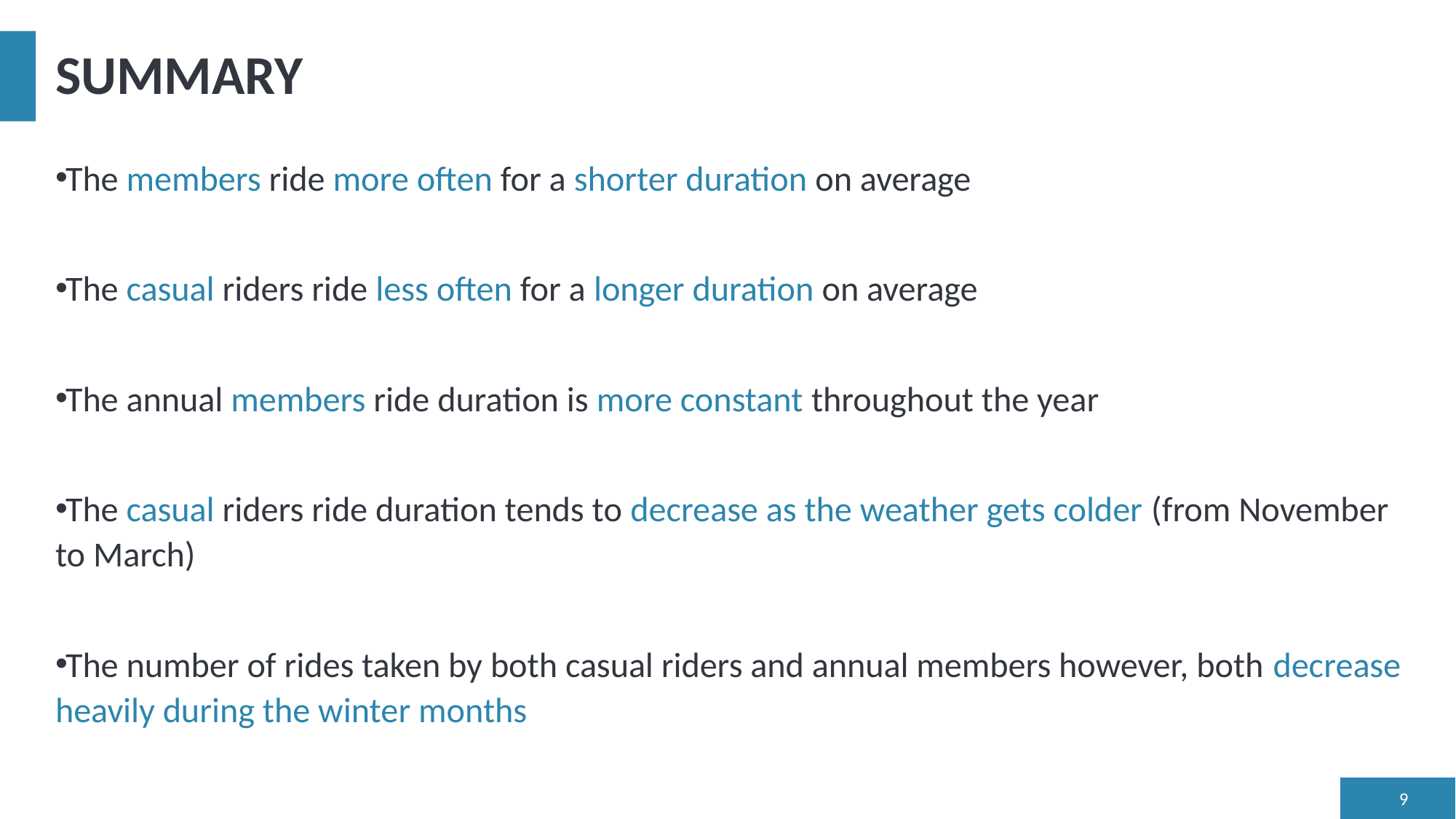

# SUMMARY
The members ride more often for a shorter duration on average

The casual riders ride less often for a longer duration on average

The annual members ride duration is more constant throughout the year

The casual riders ride duration tends to decrease as the weather gets colder (from November to March)

The number of rides taken by both casual riders and annual members however, both decrease heavily during the winter months

9